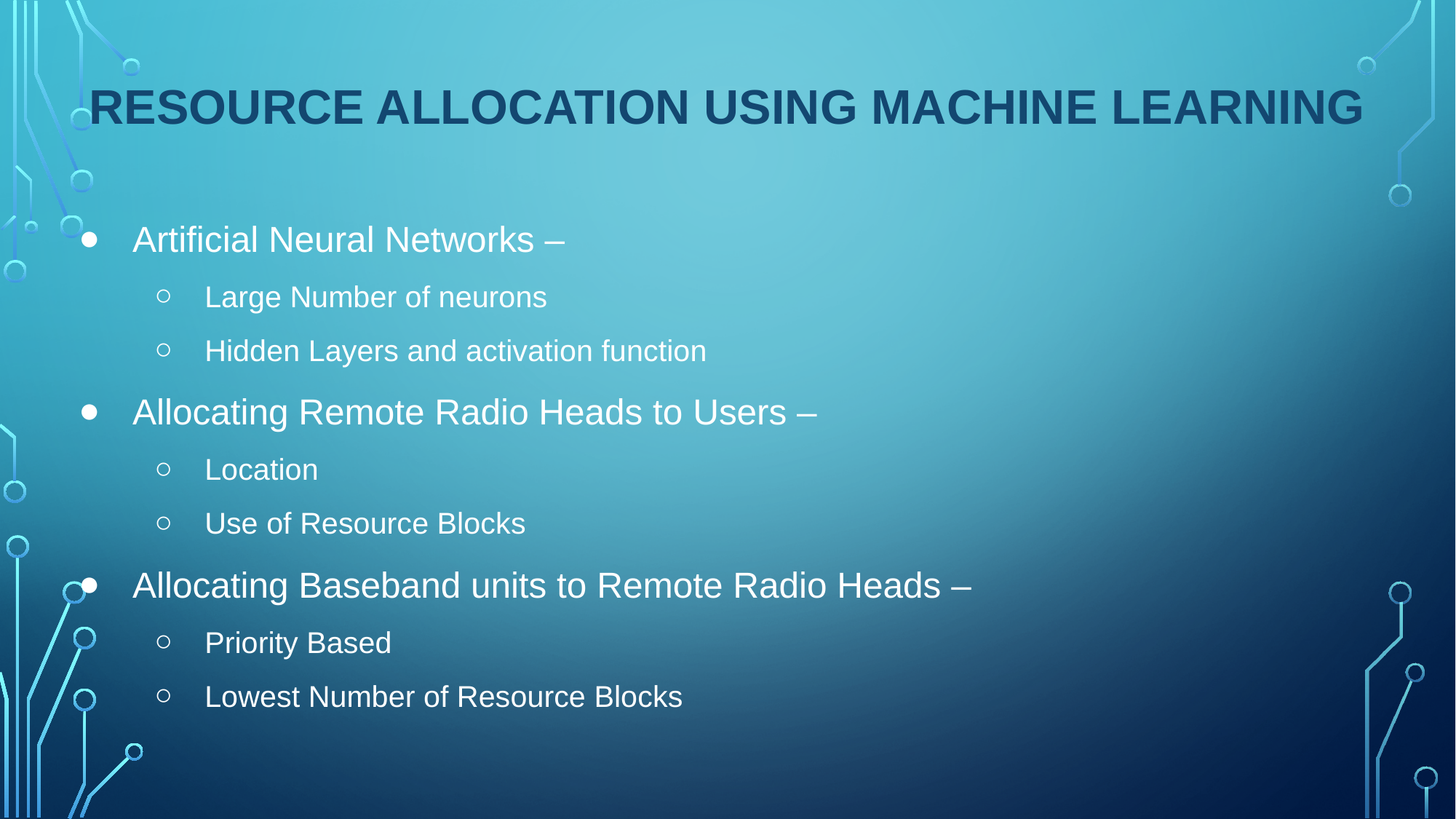

# Resource Allocation using Machine Learning
Artificial Neural Networks –
Large Number of neurons
Hidden Layers and activation function
Allocating Remote Radio Heads to Users –
Location
Use of Resource Blocks
Allocating Baseband units to Remote Radio Heads –
Priority Based
Lowest Number of Resource Blocks